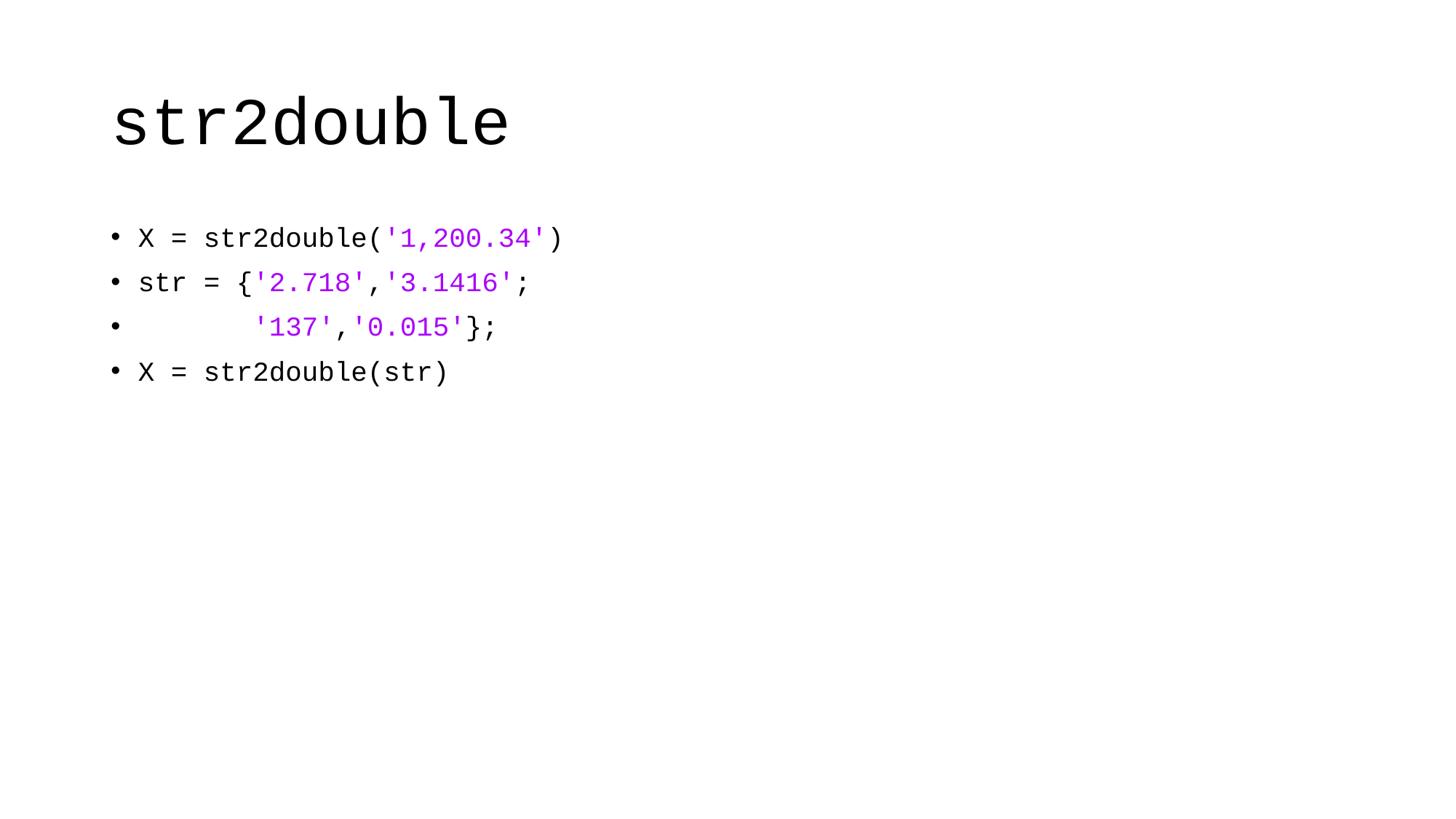

# str2double
X = str2double('1,200.34')
str = {'2.718','3.1416';
       '137','0.015'};
X = str2double(str)